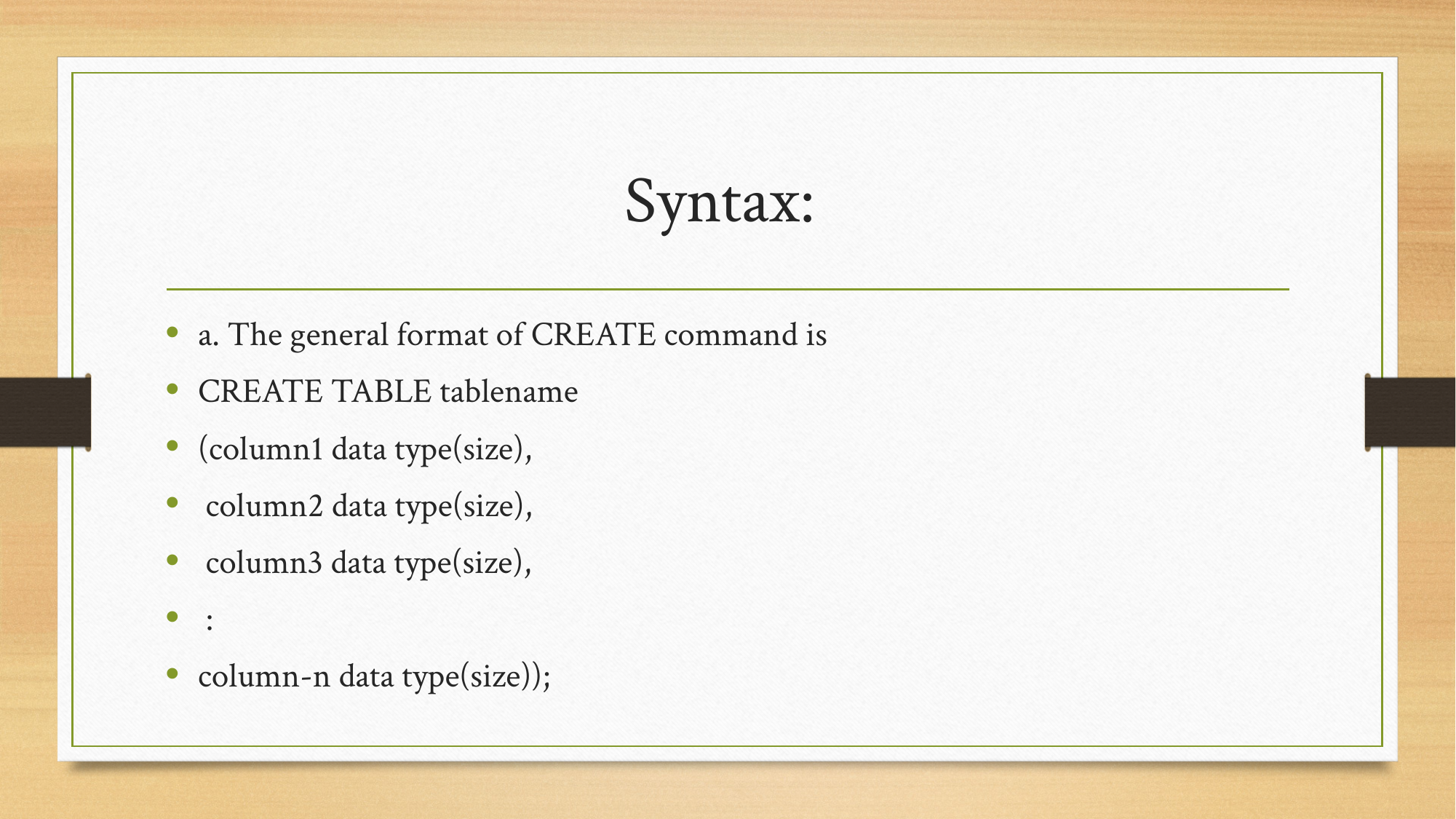

# Syntax:
a. The general format of CREATE command is
CREATE TABLE tablename
(column1 data type(size),
 column2 data type(size),
 column3 data type(size),
 :
column-n data type(size));